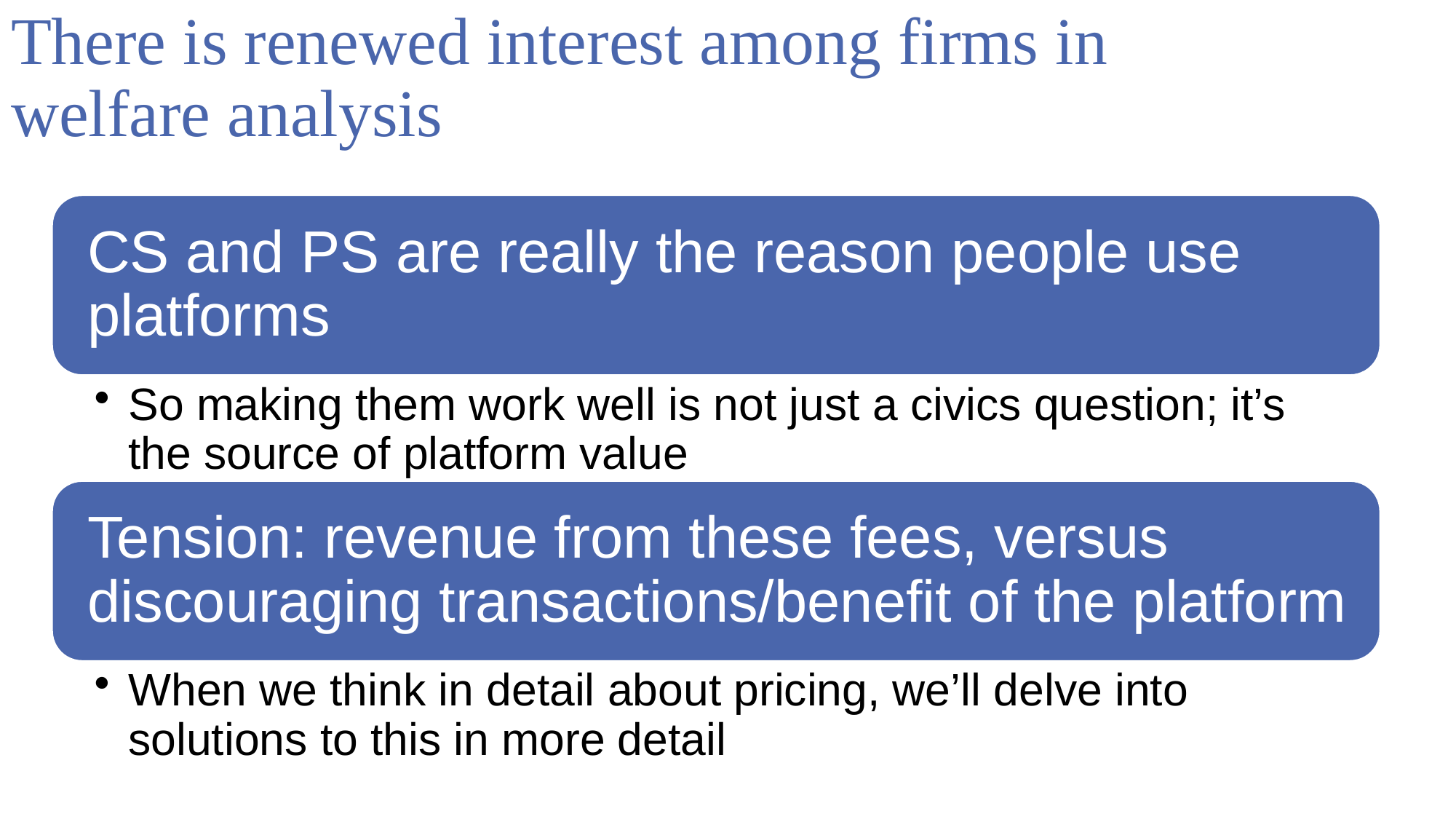

# There is renewed interest among firms in welfare analysis
CS and PS are really the reason people use platforms
So making them work well is not just a civics question; it’s the source of platform value
Tension: revenue from these fees, versus discouraging transactions/benefit of the platform
When we think in detail about pricing, we’ll delve into solutions to this in more detail